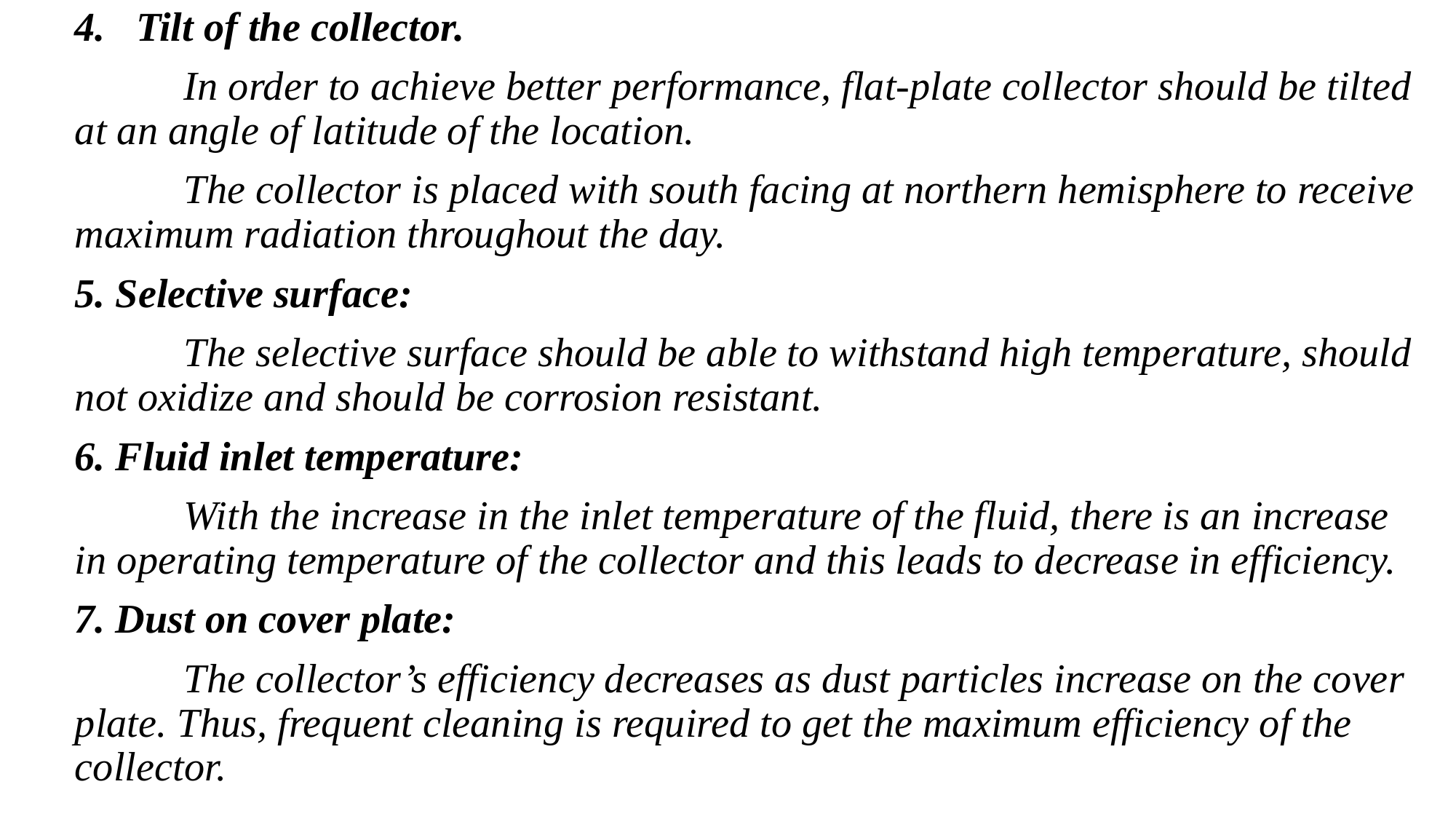

Tilt of the collector.
	In order to achieve better performance, flat-plate collector should be tilted at an angle of latitude of the location.
	The collector is placed with south facing at northern hemisphere to receive maximum radiation throughout the day.
Selective surface:
	The selective surface should be able to withstand high temperature, should not oxidize and should be corrosion resistant.
Fluid inlet temperature:
	With the increase in the inlet temperature of the fluid, there is an increase in operating temperature of the collector and this leads to decrease in efficiency.
Dust on cover plate:
	The collector’s efficiency decreases as dust particles increase on the cover plate. Thus, frequent cleaning is required to get the maximum efficiency of the collector.